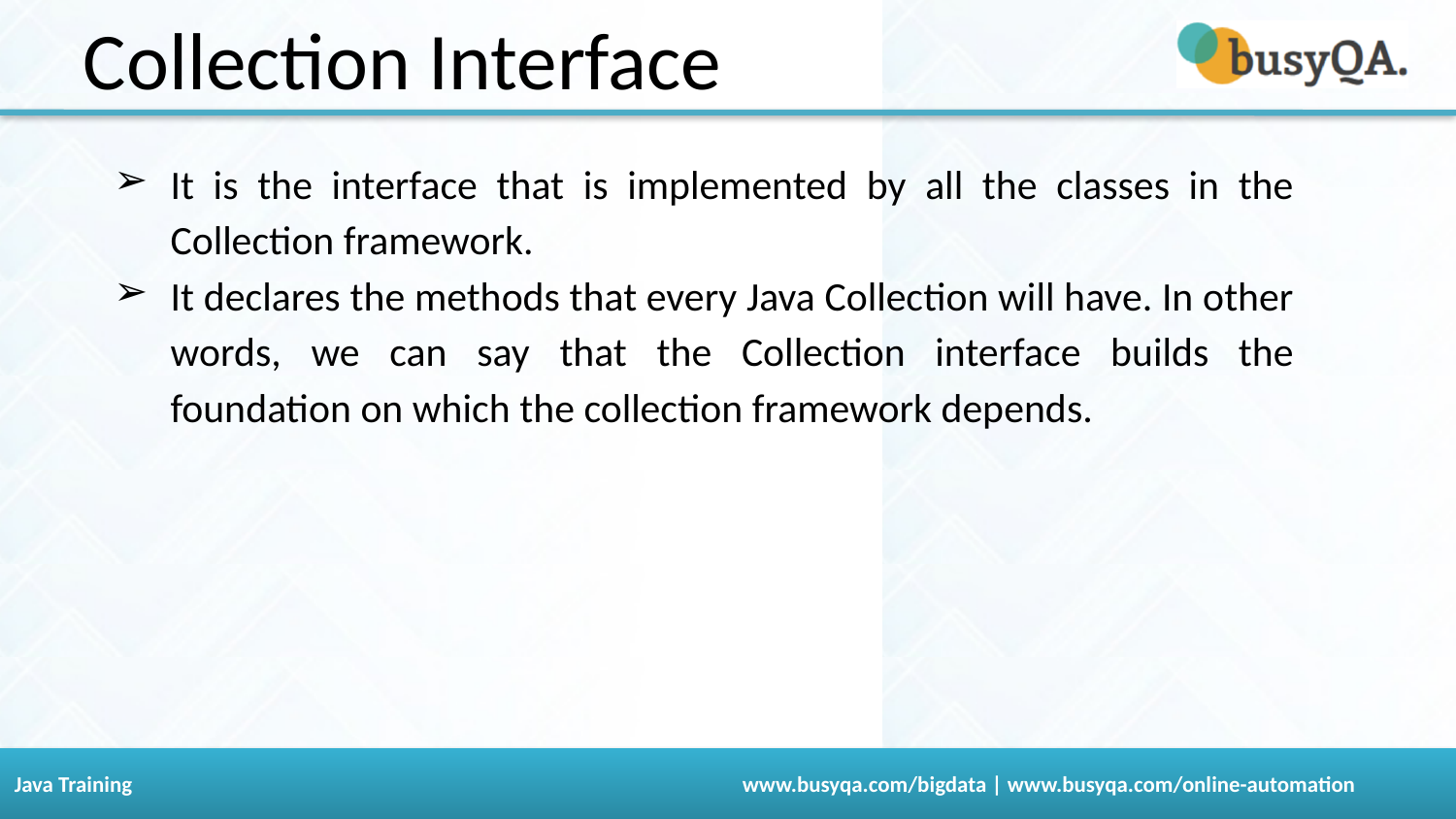

Collection Interface
It is the interface that is implemented by all the classes in the Collection framework.
It declares the methods that every Java Collection will have. In other words, we can say that the Collection interface builds the foundation on which the collection framework depends.